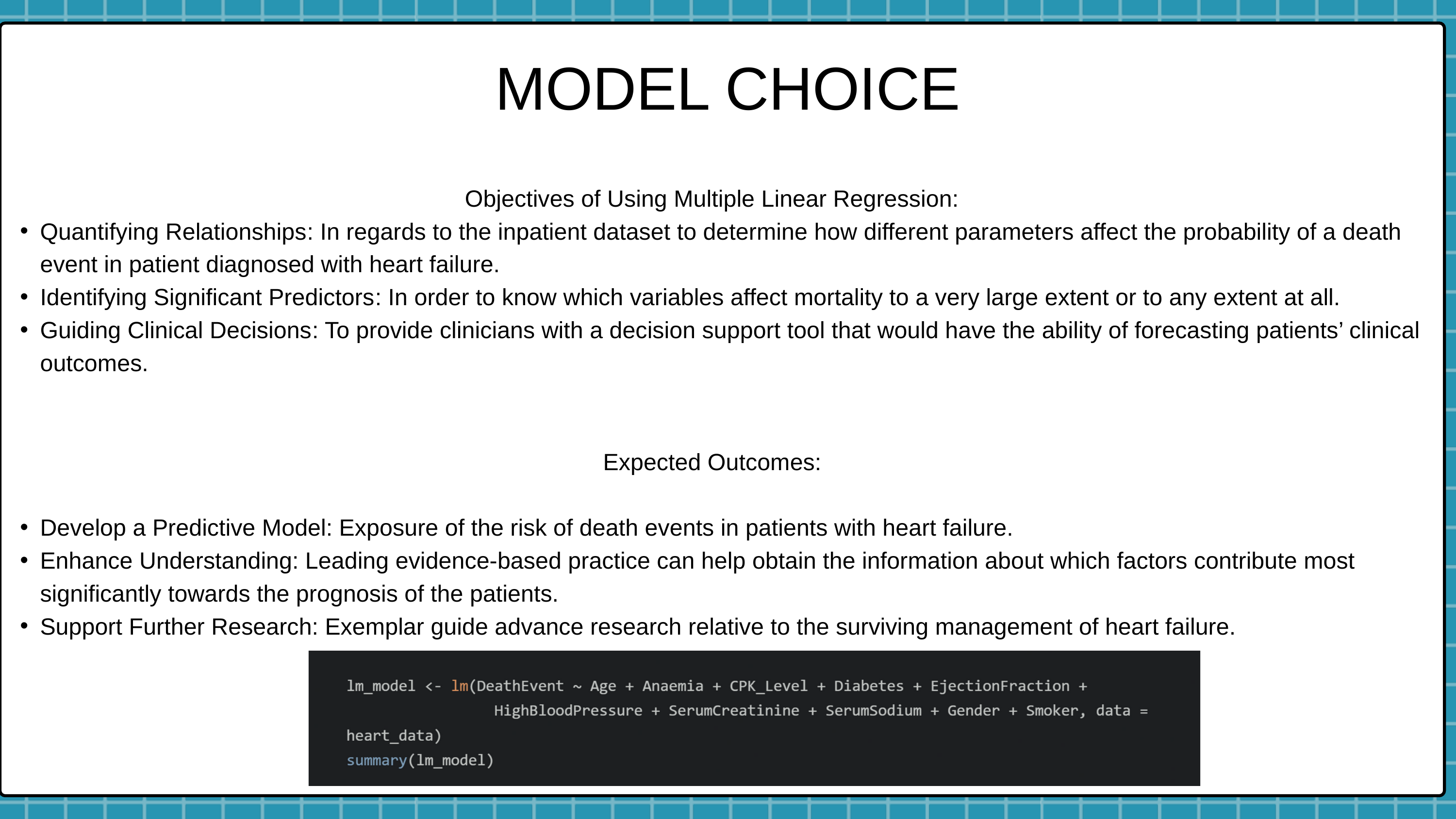

MODEL CHOICE
Objectives of Using Multiple Linear Regression:
Quantifying Relationships: In regards to the inpatient dataset to determine how different parameters affect the probability of a death event in patient diagnosed with heart failure.
Identifying Significant Predictors: In order to know which variables affect mortality to a very large extent or to any extent at all.
Guiding Clinical Decisions: To provide clinicians with a decision support tool that would have the ability of forecasting patients’ clinical outcomes.

Expected Outcomes:

Develop a Predictive Model: Exposure of the risk of death events in patients with heart failure.
Enhance Understanding: Leading evidence-based practice can help obtain the information about which factors contribute most significantly towards the prognosis of the patients.
Support Further Research: Exemplar guide advance research relative to the surviving management of heart failure.